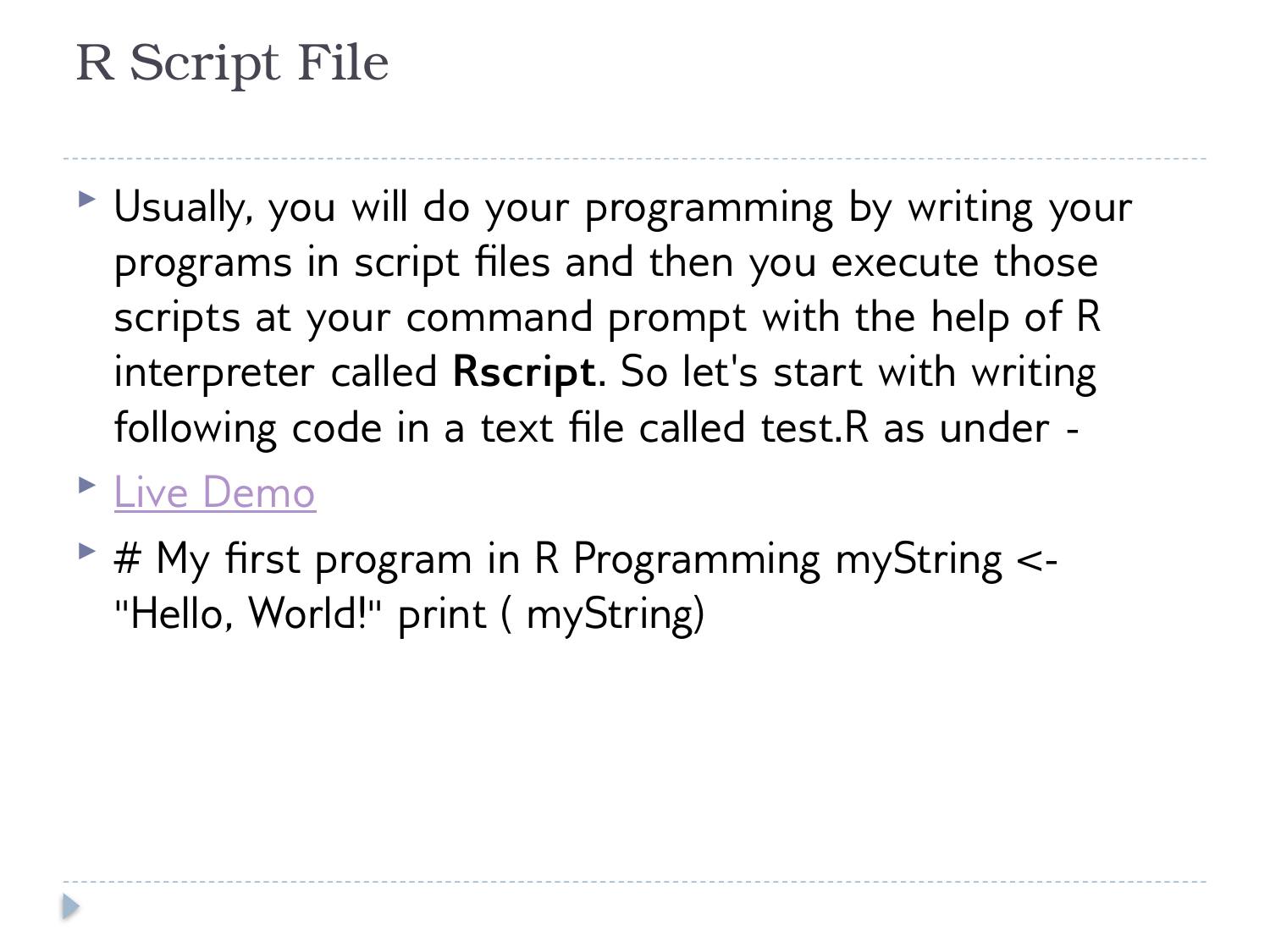

# R Script File
Usually, you will do your programming by writing your programs in script files and then you execute those scripts at your command prompt with the help of R interpreter called Rscript. So let's start with writing following code in a text file called test.R as under −
Live Demo
# My first program in R Programming myString <- "Hello, World!" print ( myString)